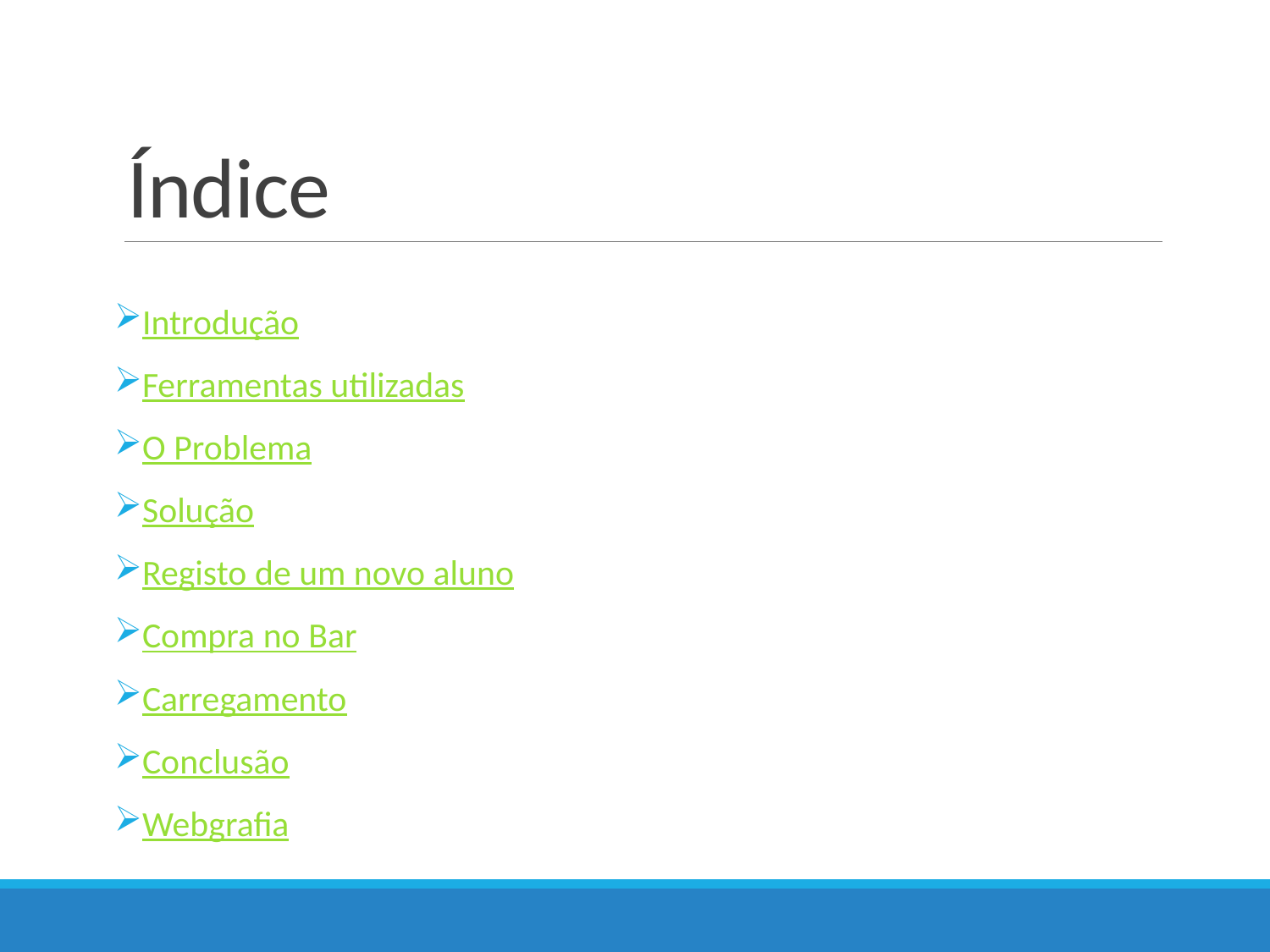

# Índice
Introdução
Ferramentas utilizadas
O Problema
Solução
Registo de um novo aluno
Compra no Bar
Carregamento
Conclusão
Webgrafia